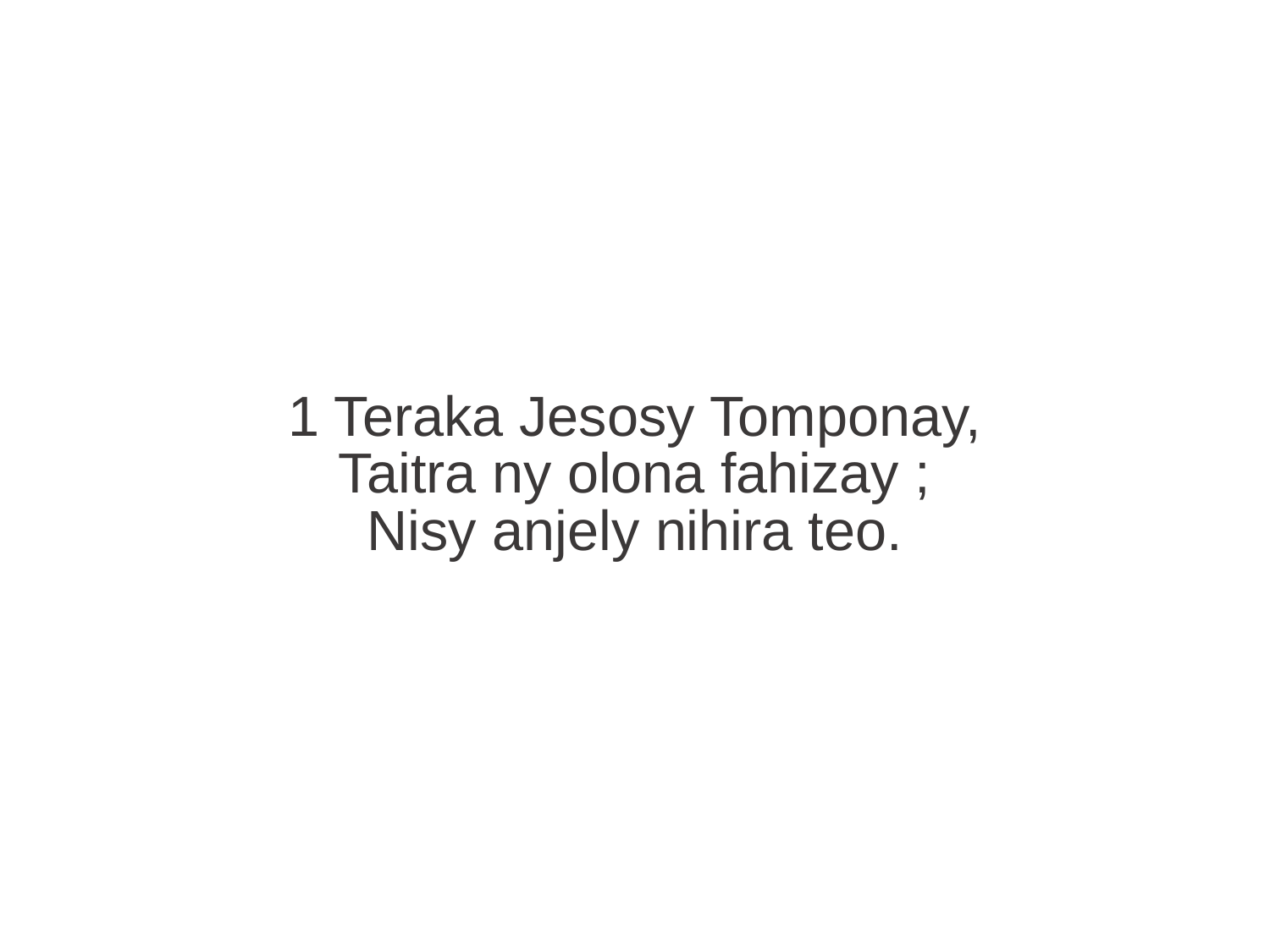

1 Teraka Jesosy Tomponay,
Taitra ny olona fahizay ;
Nisy anjely nihira teo.